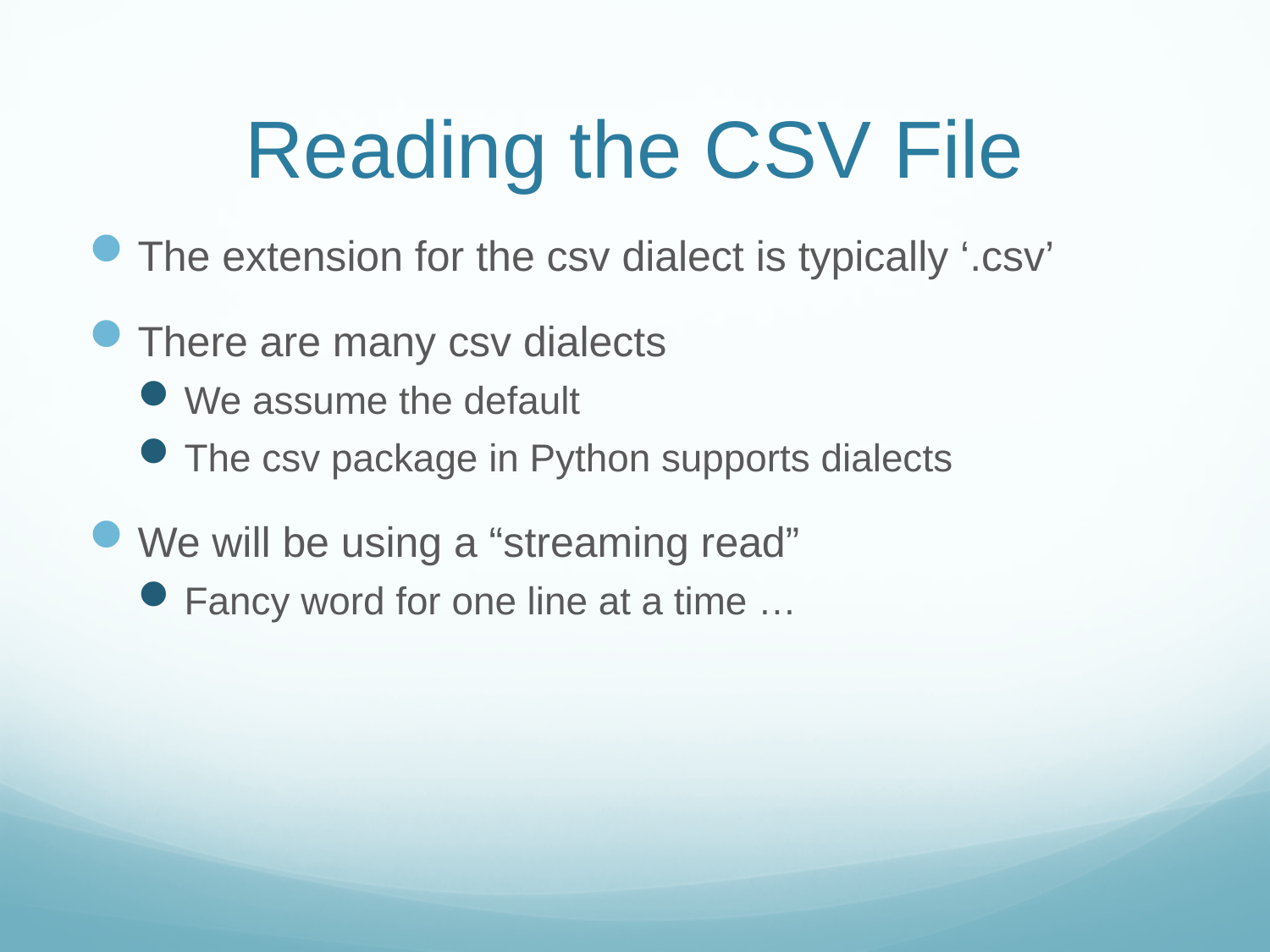

# Reading the CSV File
The extension for the csv dialect is typically ‘.csv’
There are many csv dialects
We assume the default
The csv package in Python supports dialects
We will be using a “streaming read”
Fancy word for one line at a time …